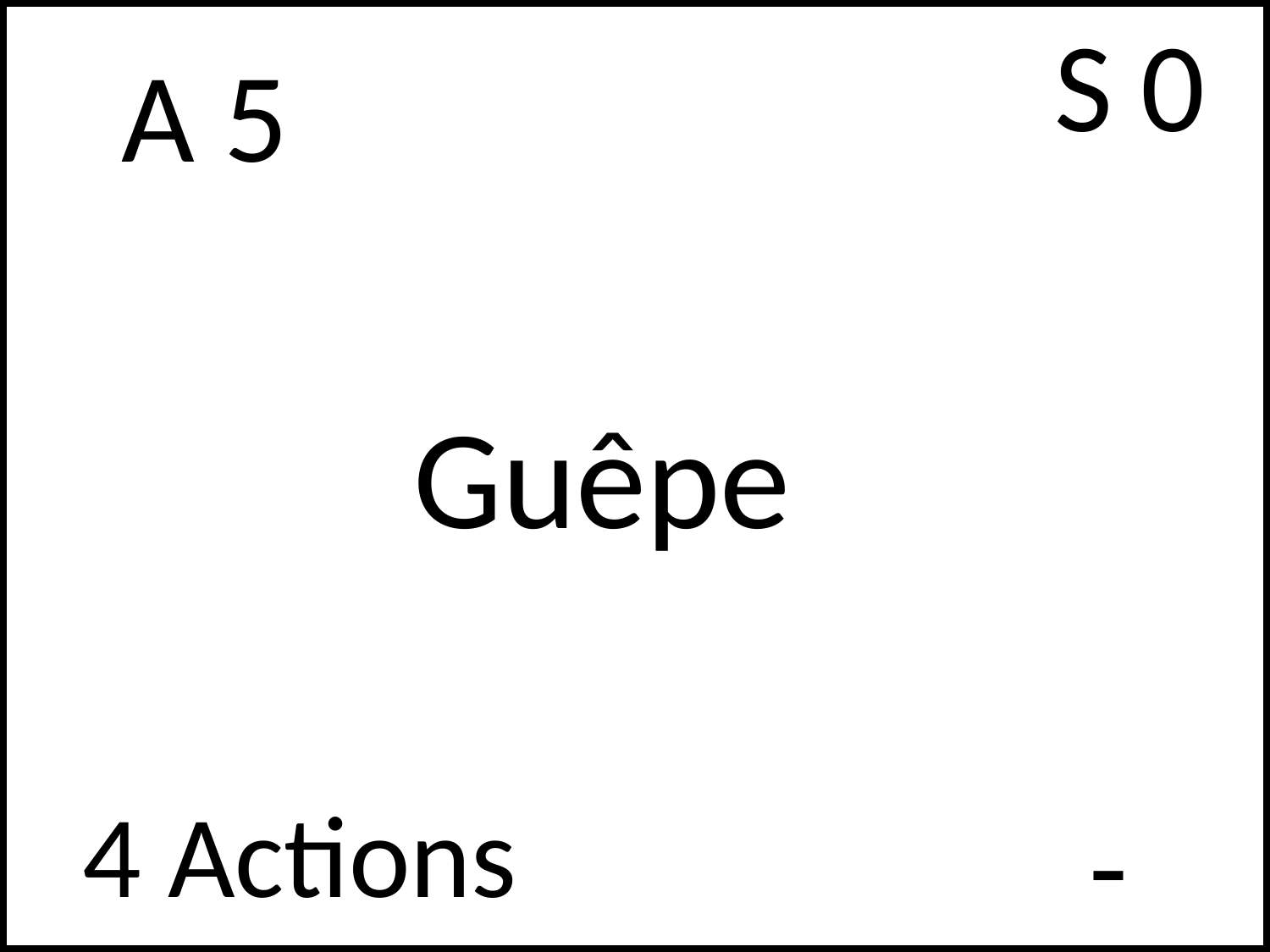

S 0
# A 5
Guêpe
4 Actions
-